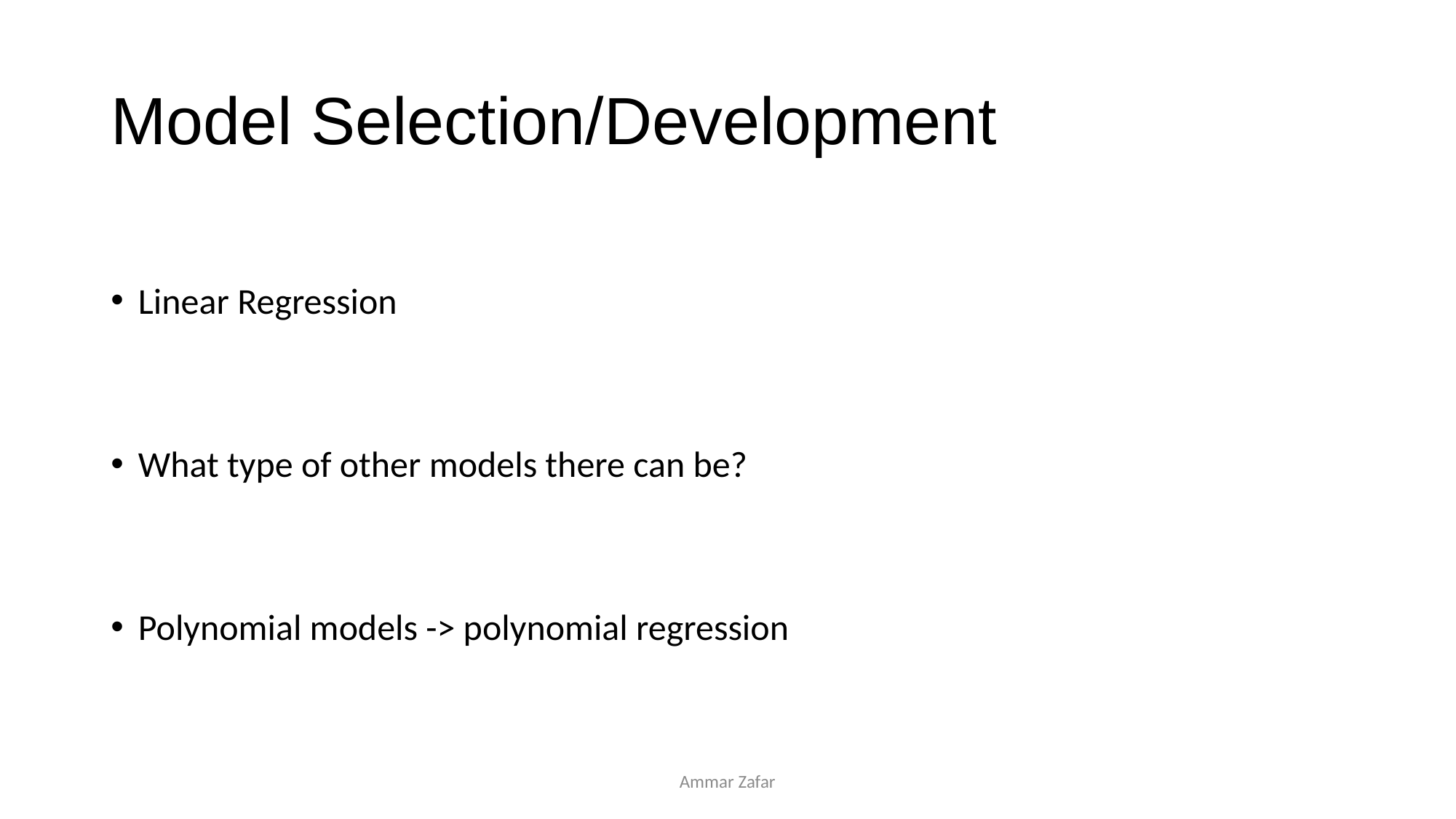

# Model Selection/Development

Linear Regression

What type of other models there can be?

Polynomial models -> polynomial regression

Ammar Zafar